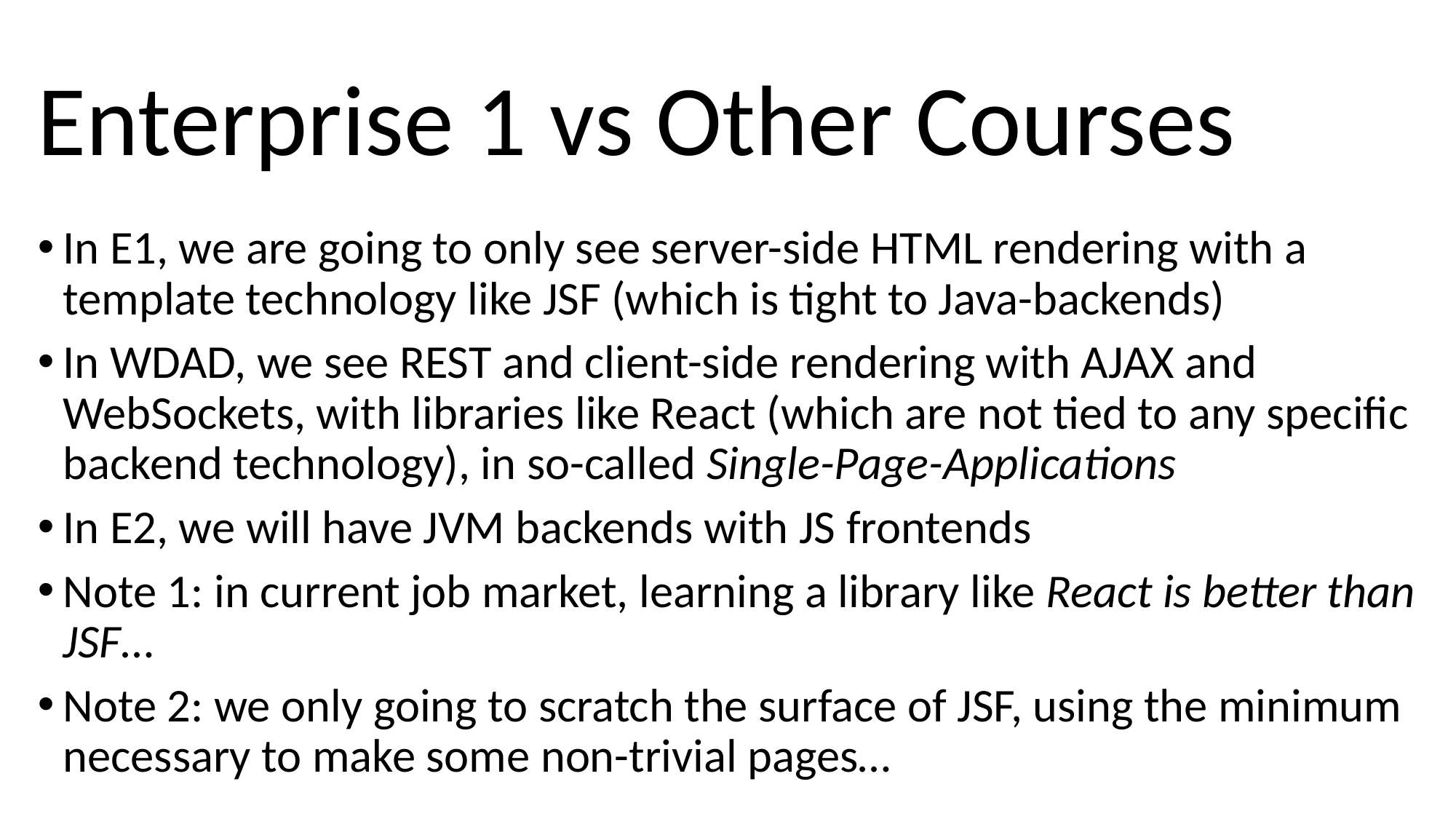

# Enterprise 1 vs Other Courses
In E1, we are going to only see server-side HTML rendering with a template technology like JSF (which is tight to Java-backends)
In WDAD, we see REST and client-side rendering with AJAX and WebSockets, with libraries like React (which are not tied to any specific backend technology), in so-called Single-Page-Applications
In E2, we will have JVM backends with JS frontends
Note 1: in current job market, learning a library like React is better than JSF…
Note 2: we only going to scratch the surface of JSF, using the minimum necessary to make some non-trivial pages…